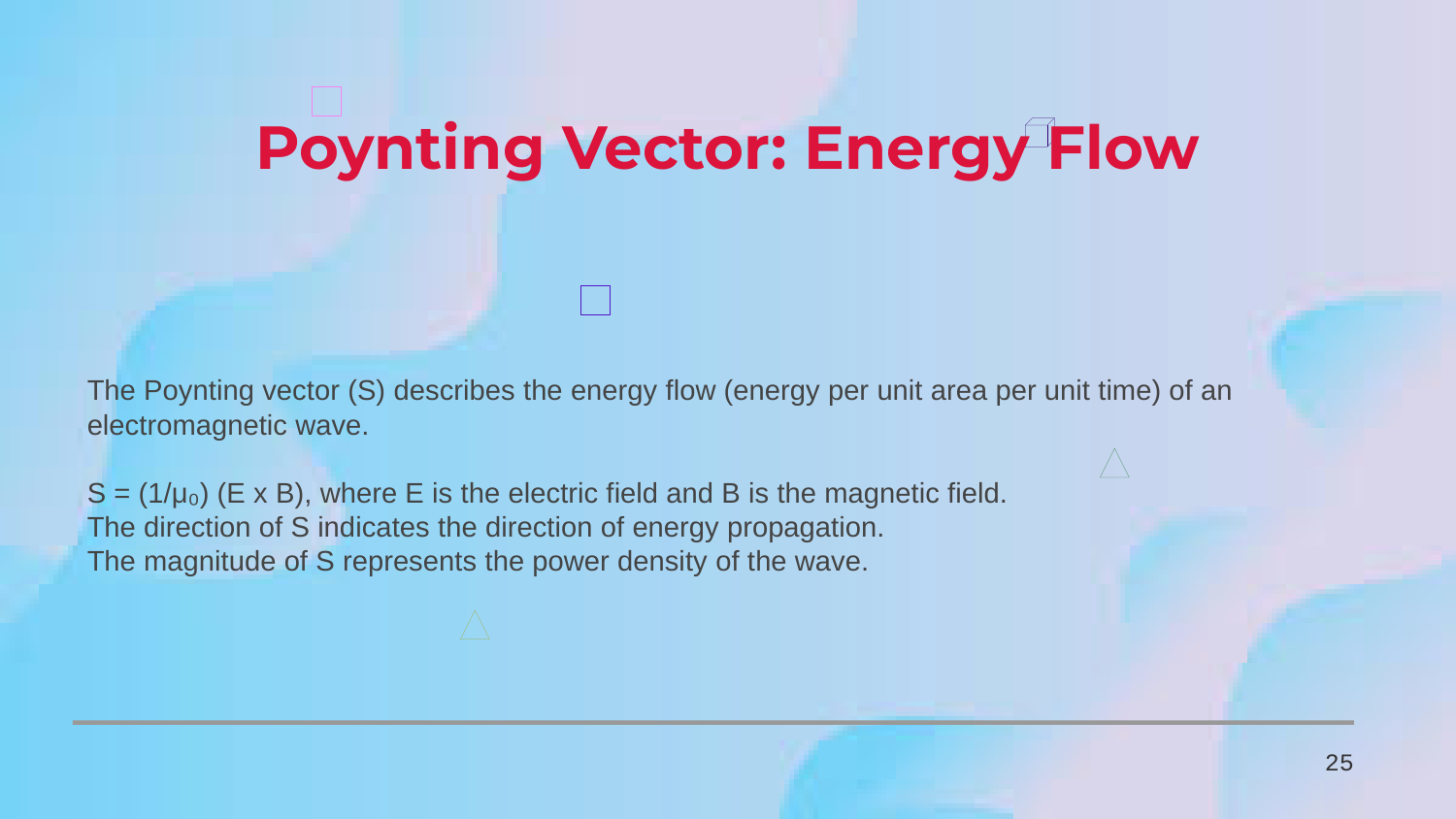

Poynting Vector: Energy Flow

The Poynting vector (S) describes the energy flow (energy per unit area per unit time) of an electromagnetic wave.

S = (1/μ₀) (E x B), where E is the electric field and B is the magnetic field.
The direction of S indicates the direction of energy propagation.
The magnitude of S represents the power density of the wave.

25